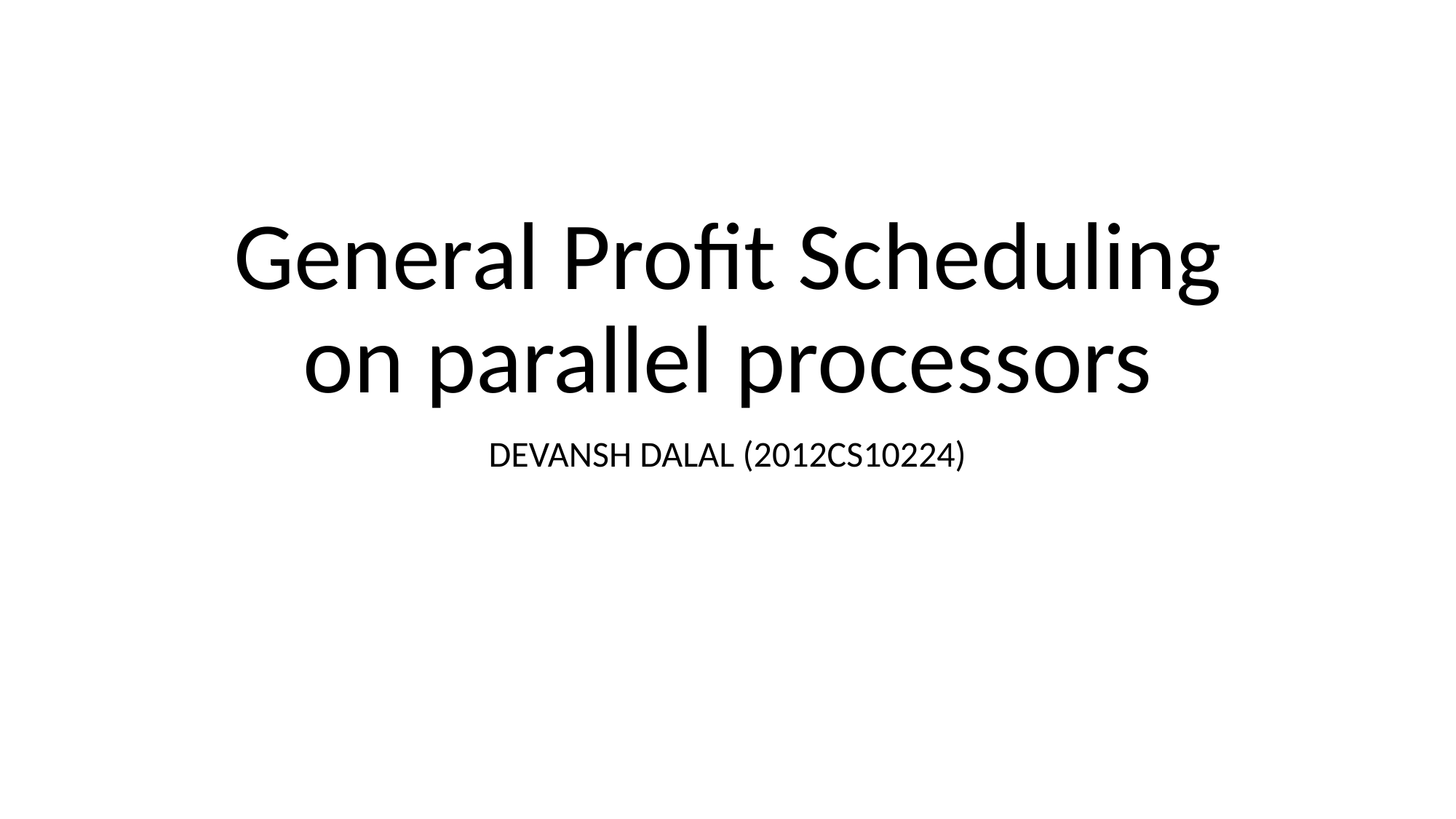

# General Profit Scheduling on parallel processors
DEVANSH DALAL (2012CS10224)